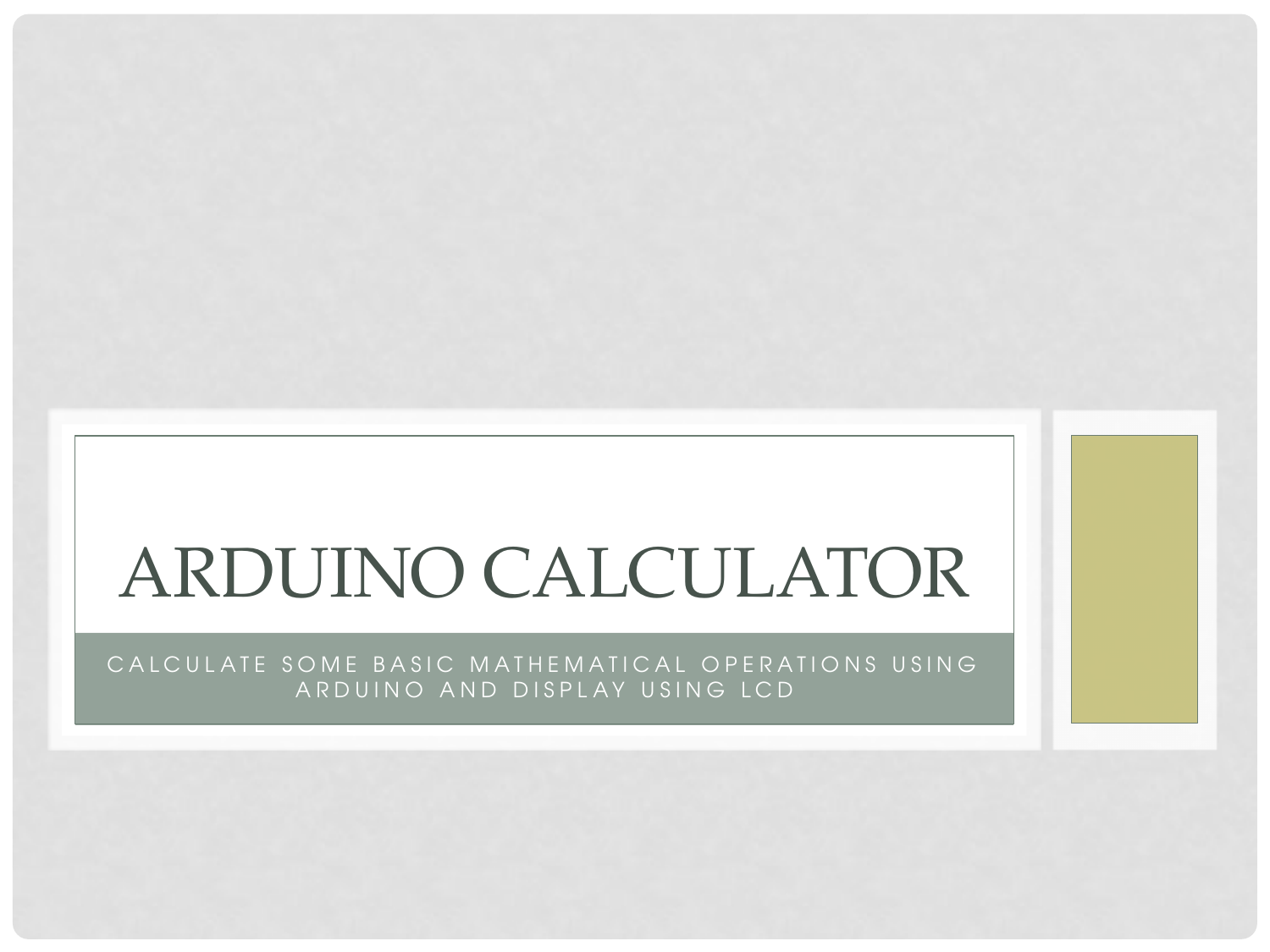

# Arduino Calculator
Calculate some basic Mathematical operations using Arduino and Display using LCD